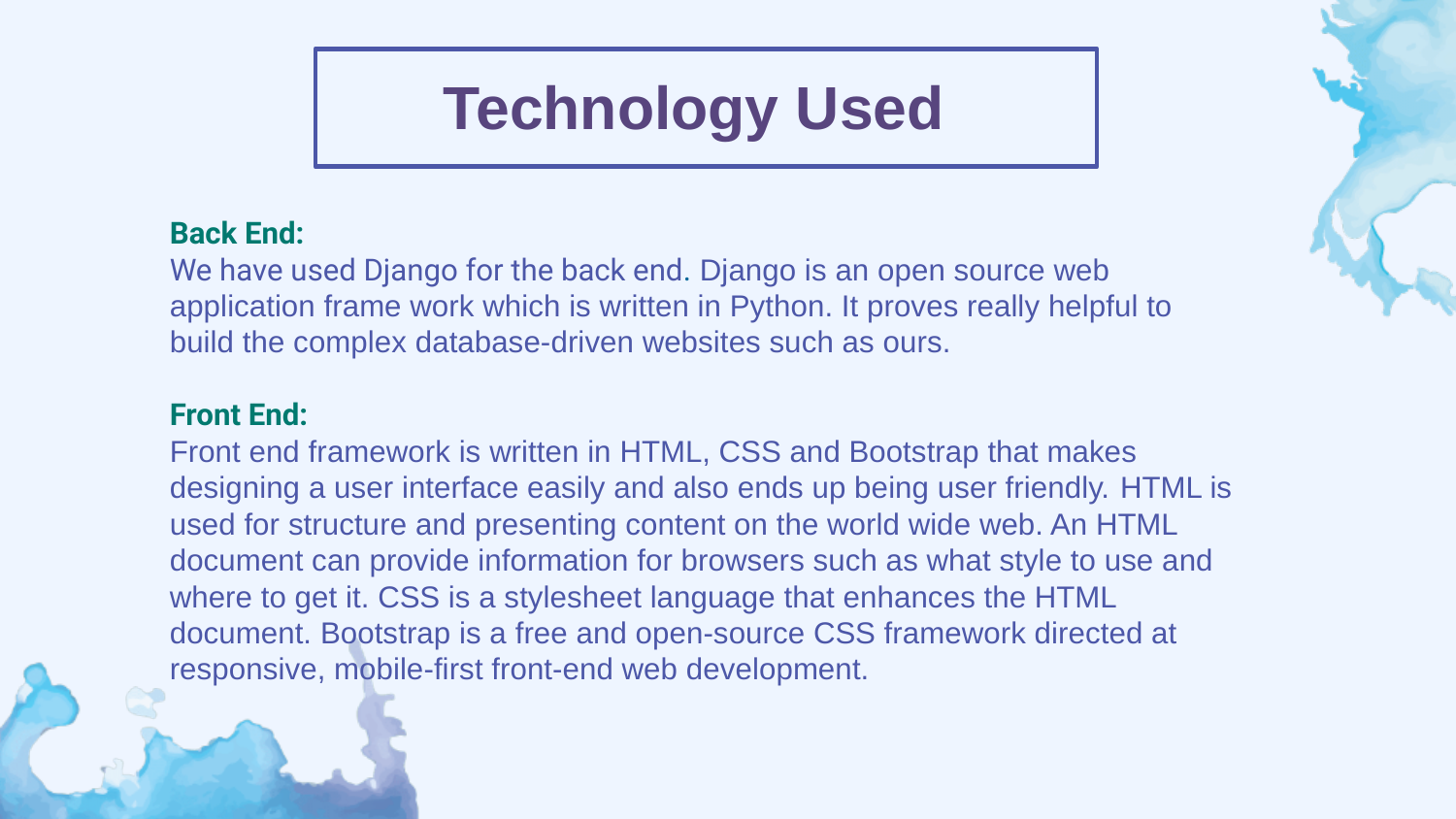

Technology Used

Back End:
We have used Django for the back end. Django is an open source web application frame work which is written in Python. It proves really helpful to build the complex database-driven websites such as ours.

Front End:
Front end framework is written in HTML, CSS and Bootstrap that makes designing a user interface easily and also ends up being user friendly. HTML is used for structure and presenting content on the world wide web. An HTML document can provide information for browsers such as what style to use and where to get it. CSS is a stylesheet language that enhances the HTML document. Bootstrap is a free and open-source CSS framework directed at responsive, mobile-first front-end web development.